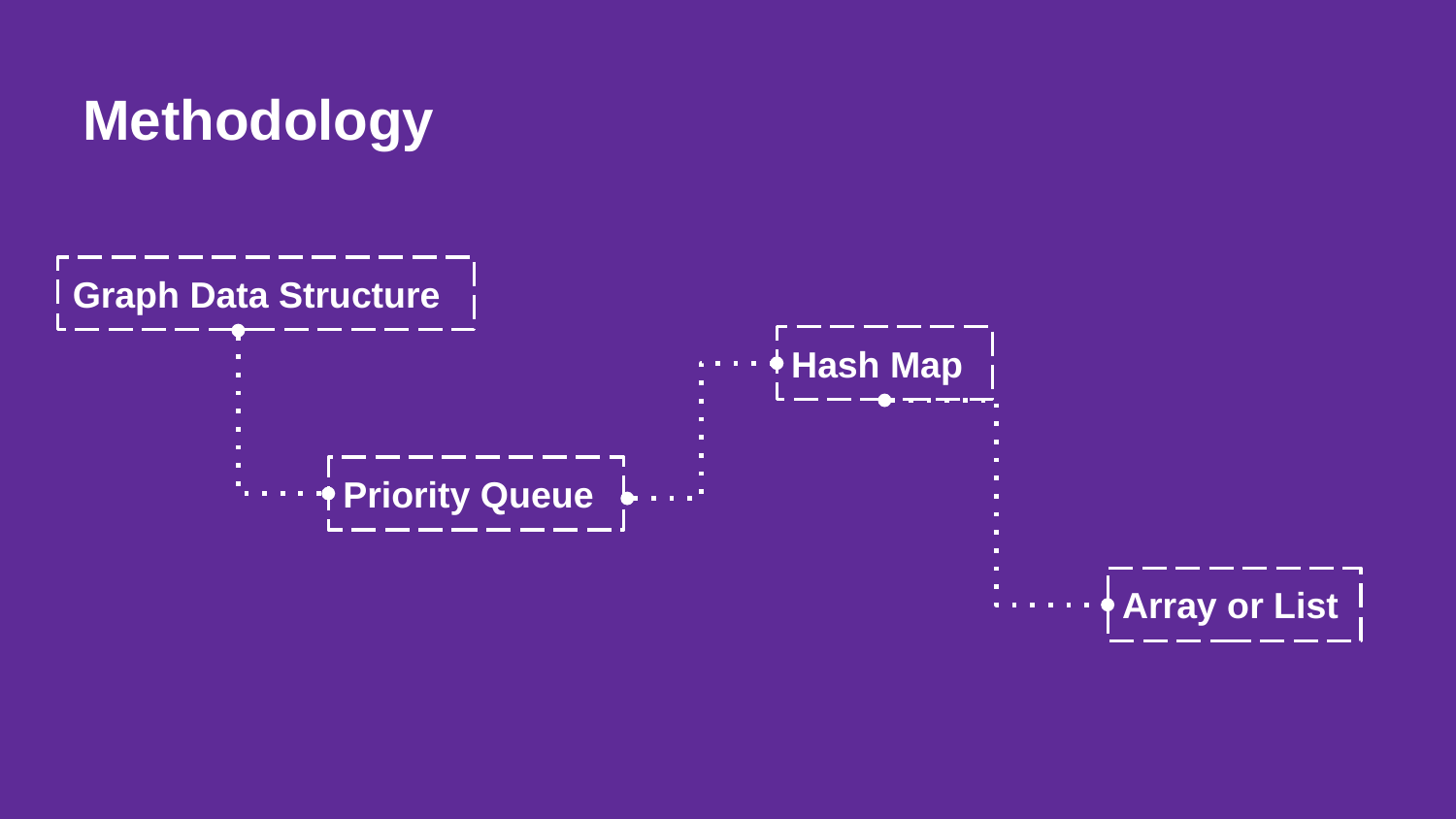

Methodology
Graph Data Structure
Hash Map
Priority Queue
Array or List